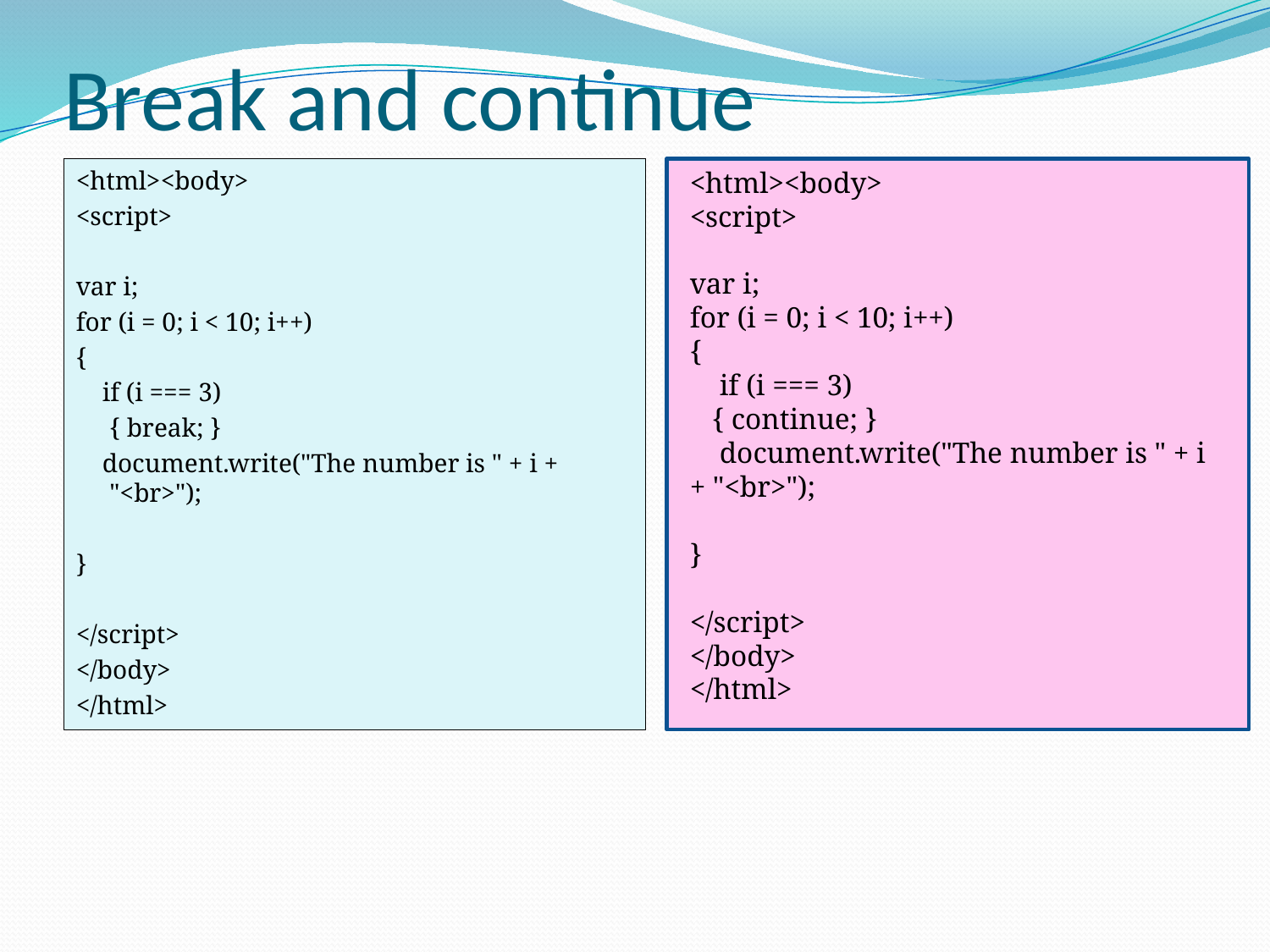

# Break and continue
<html><body>
<script>

var i;
for (i = 0; i < 10; i++)
{
    if (i === 3)
	{ break; }
    document.write("The number is " + i + "<br>");

}

</script>
</body>
</html>

<html><body>
<script>

var i;
for (i = 0; i < 10; i++)
{
    if (i === 3)
   { continue; }
    document.write("The number is " + i + "<br>");

}

</script>
</body>
</html>